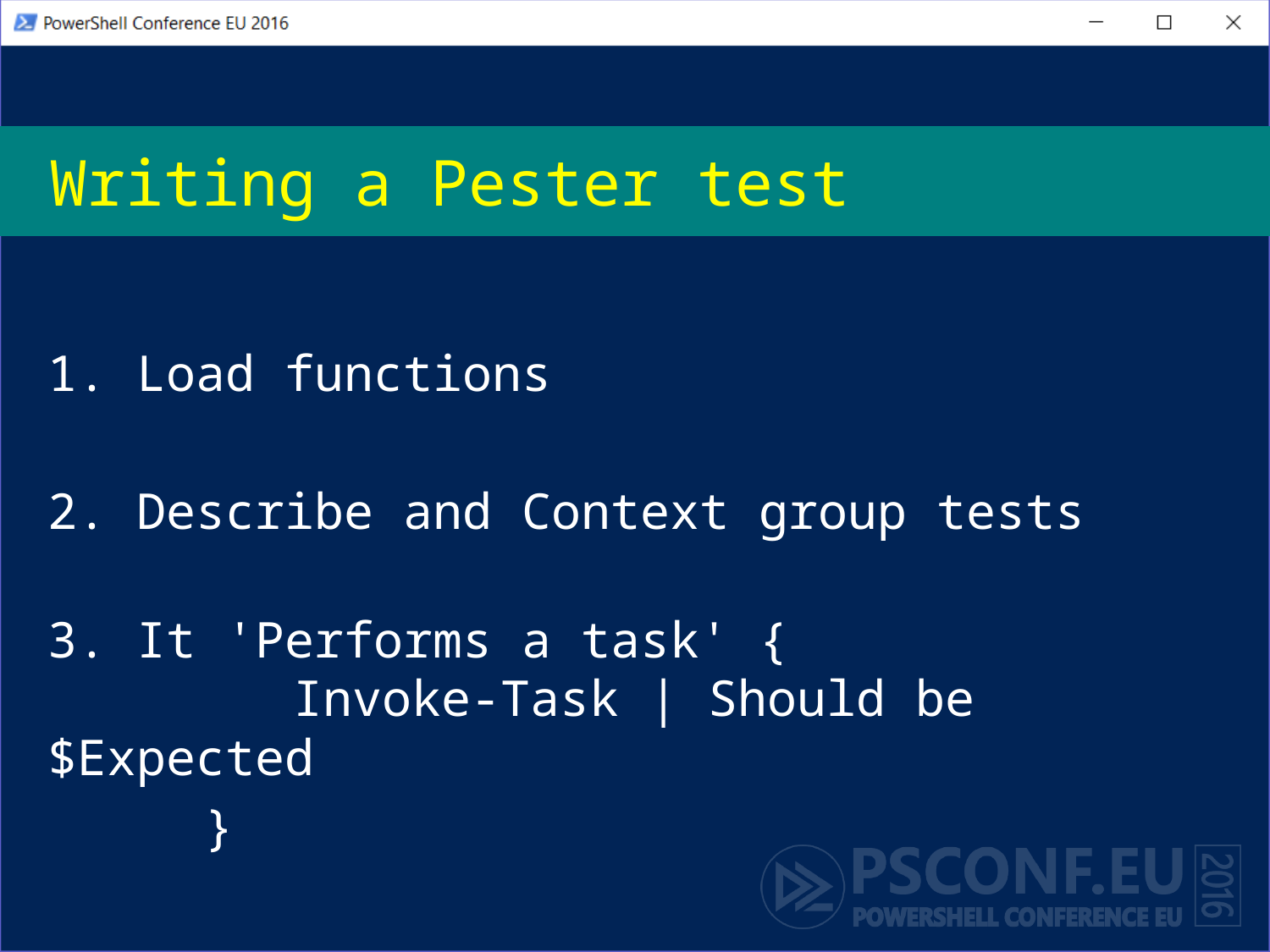

# Writing a Pester test

1. Load functions

2. Describe and Context group tests
3. It 'Performs a task' {
	    Invoke-Task | Should be $Expected
	 }